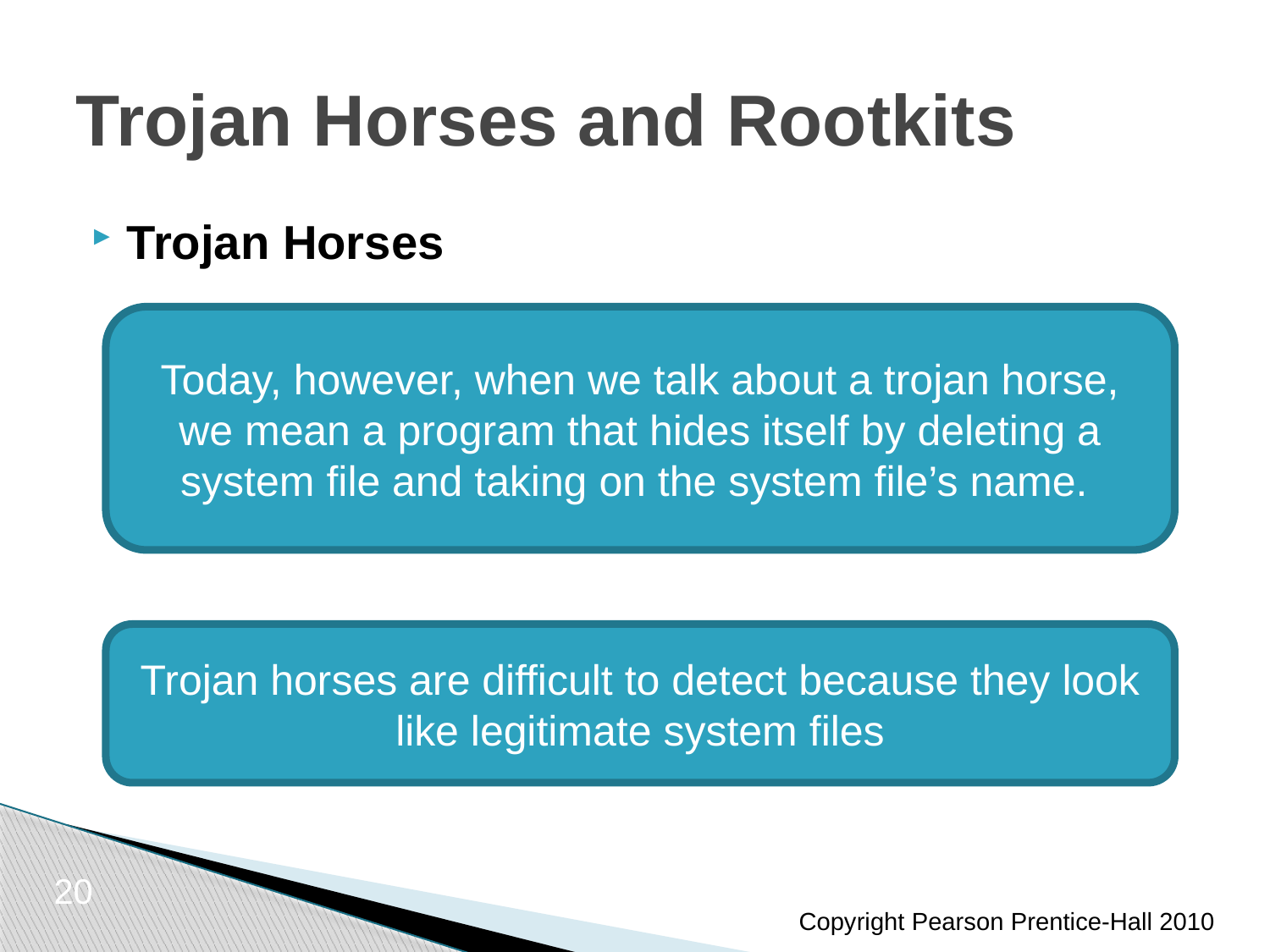

# Trojan Horses and Rootkits
Trojan Horses

Today, however, when we talk about a trojan horse, we mean a program that hides itself by deleting a system file and taking on the system file’s name.
Trojan horses are difficult to detect because they look like legitimate system files
20
Copyright Pearson Prentice-Hall 2010